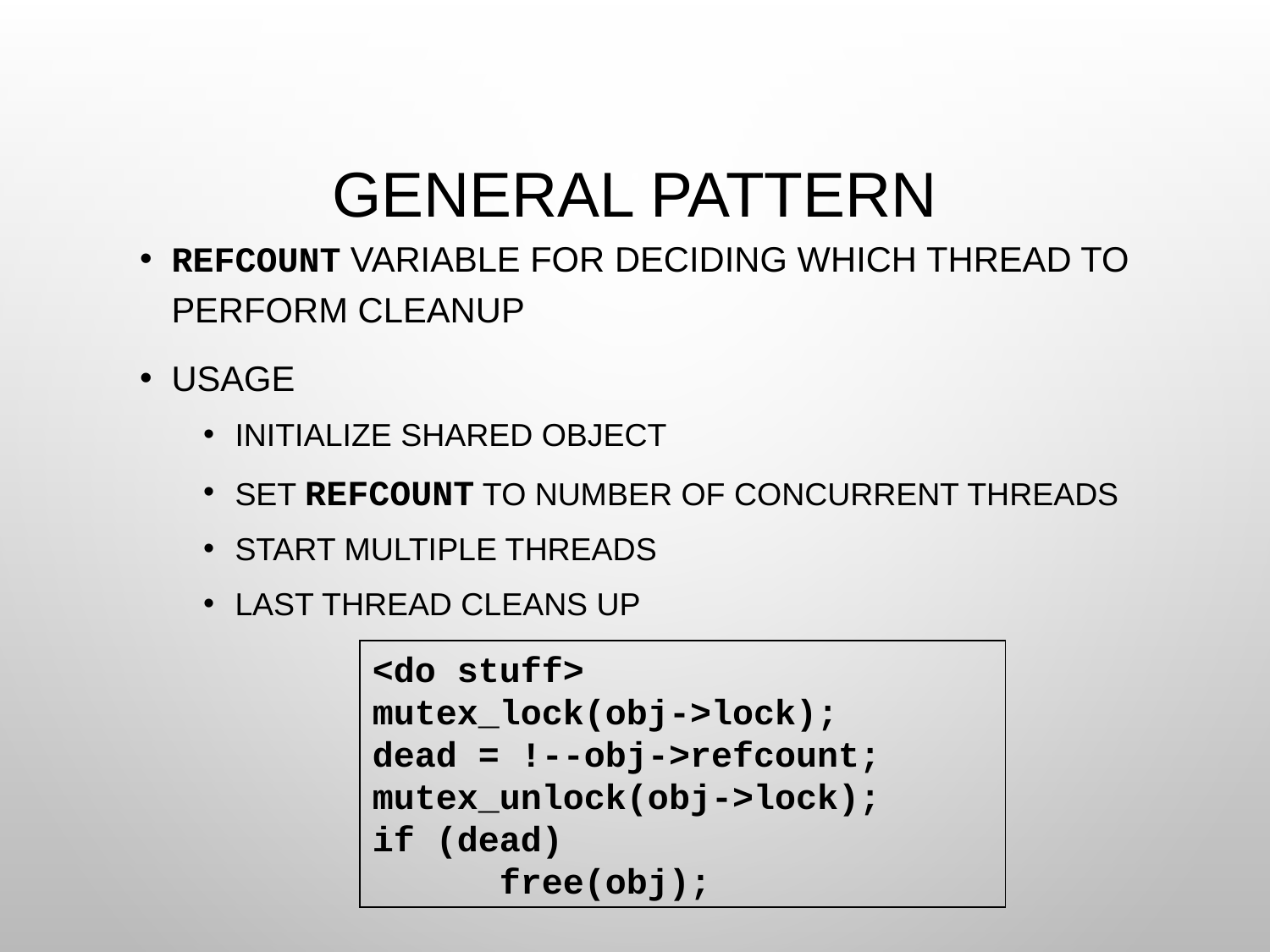

# General Pattern
refcount variable for deciding which thread to perform cleanup
Usage
Initialize shared object
Set refcount to number of concurrent threads
Start multiple threads
Last thread cleans up

<do stuff>
mutex_lock(obj->lock);
dead = !--obj->refcount;
mutex_unlock(obj->lock);
if (dead)
	free(obj);